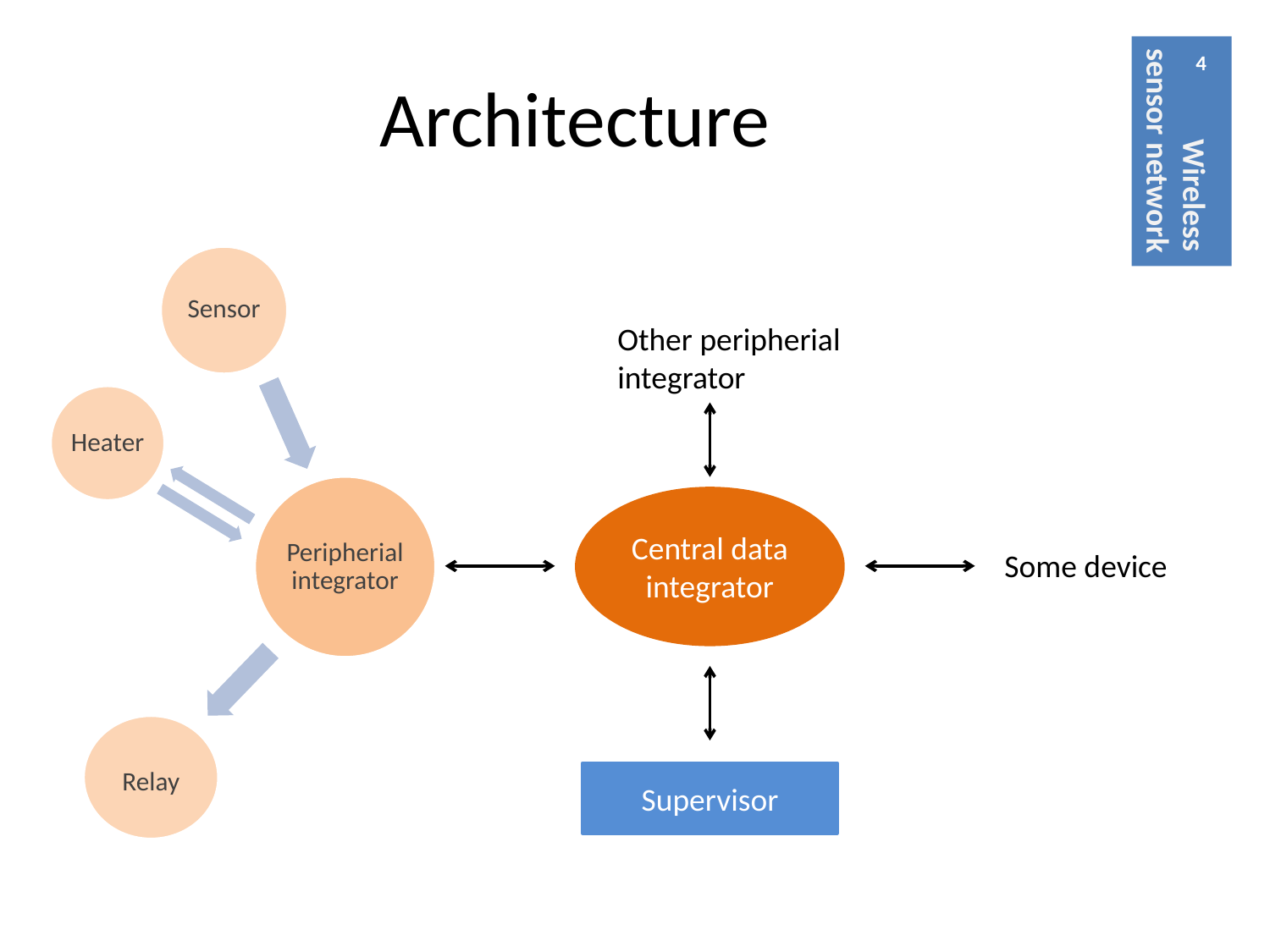

# Architecture
sensor network
Wireless

Sensor
Other peripherial integrator

Heater

Peripherial integrator

Central data integrator

Some device

Relay
Supervisor